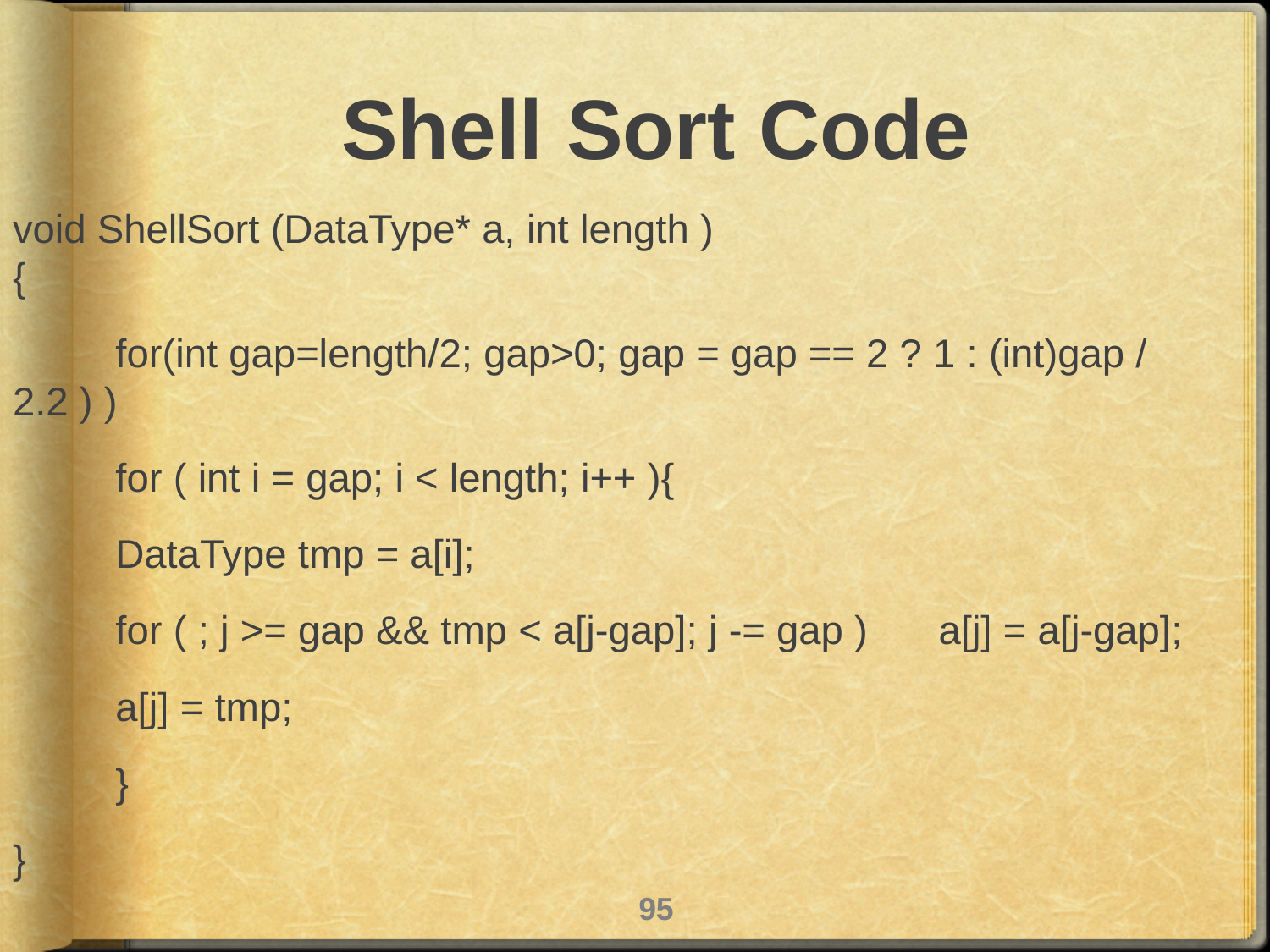

# Shell Sort Code
void ShellSort (DataType* a, int length )
{
	for(int gap=length/2; gap>0; gap = gap == 2 ? 1 : (int)gap / 2.2 ) )
		for ( int i = gap; i < length; i++ ){
			DataType tmp = a[i];
			for ( ; j >= gap && tmp < a[j-gap]; j -= gap ) 						a[j] = a[j-gap];
			a[j] = tmp;
		}
}
95